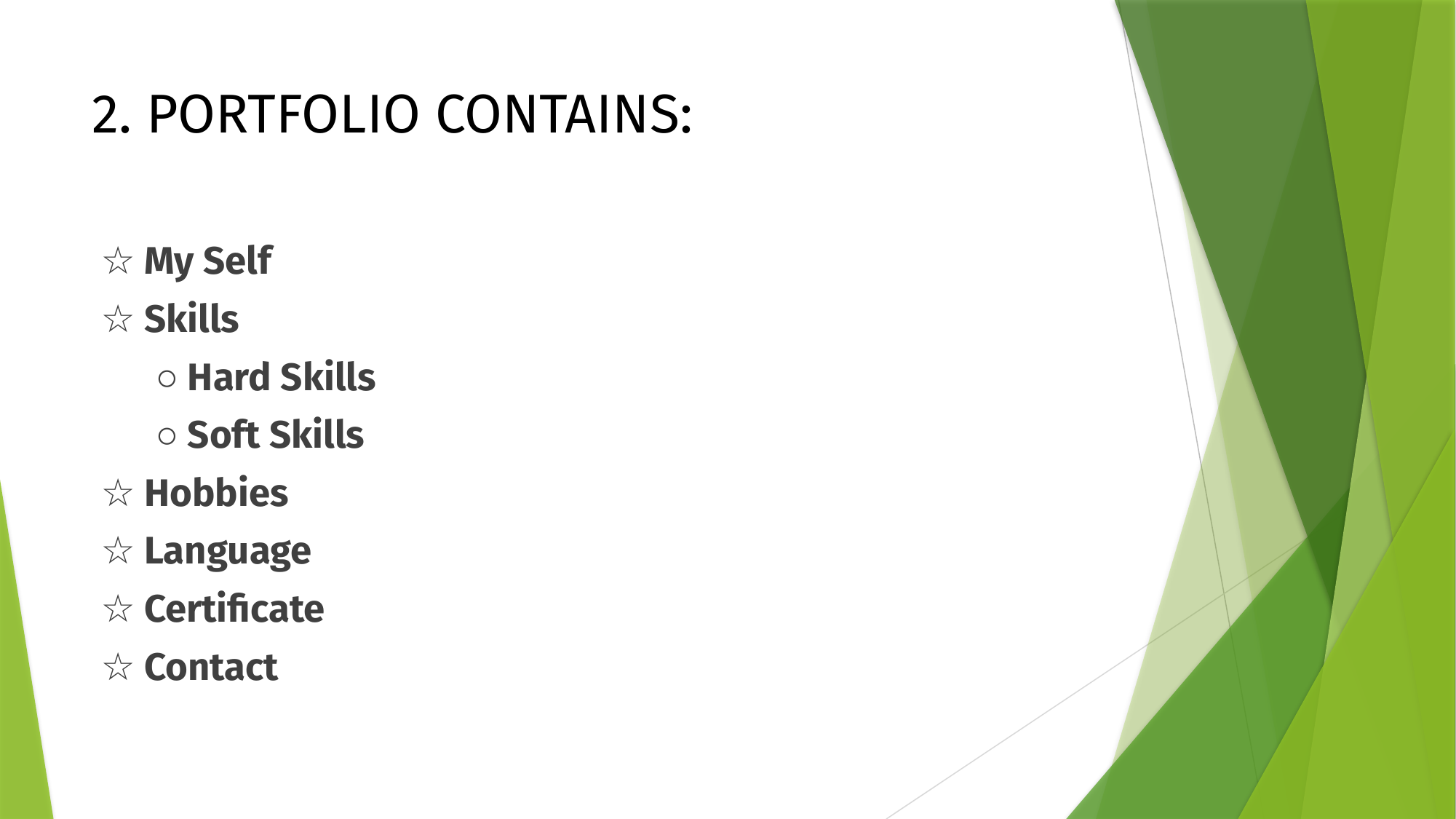

# 2. PORTFOLIO CONTAINS:
☆ My Self
☆ Skills
      ○ Hard Skills
      ○ Soft Skills
☆ Hobbies
☆ Language
☆ Certificate
☆ Contact